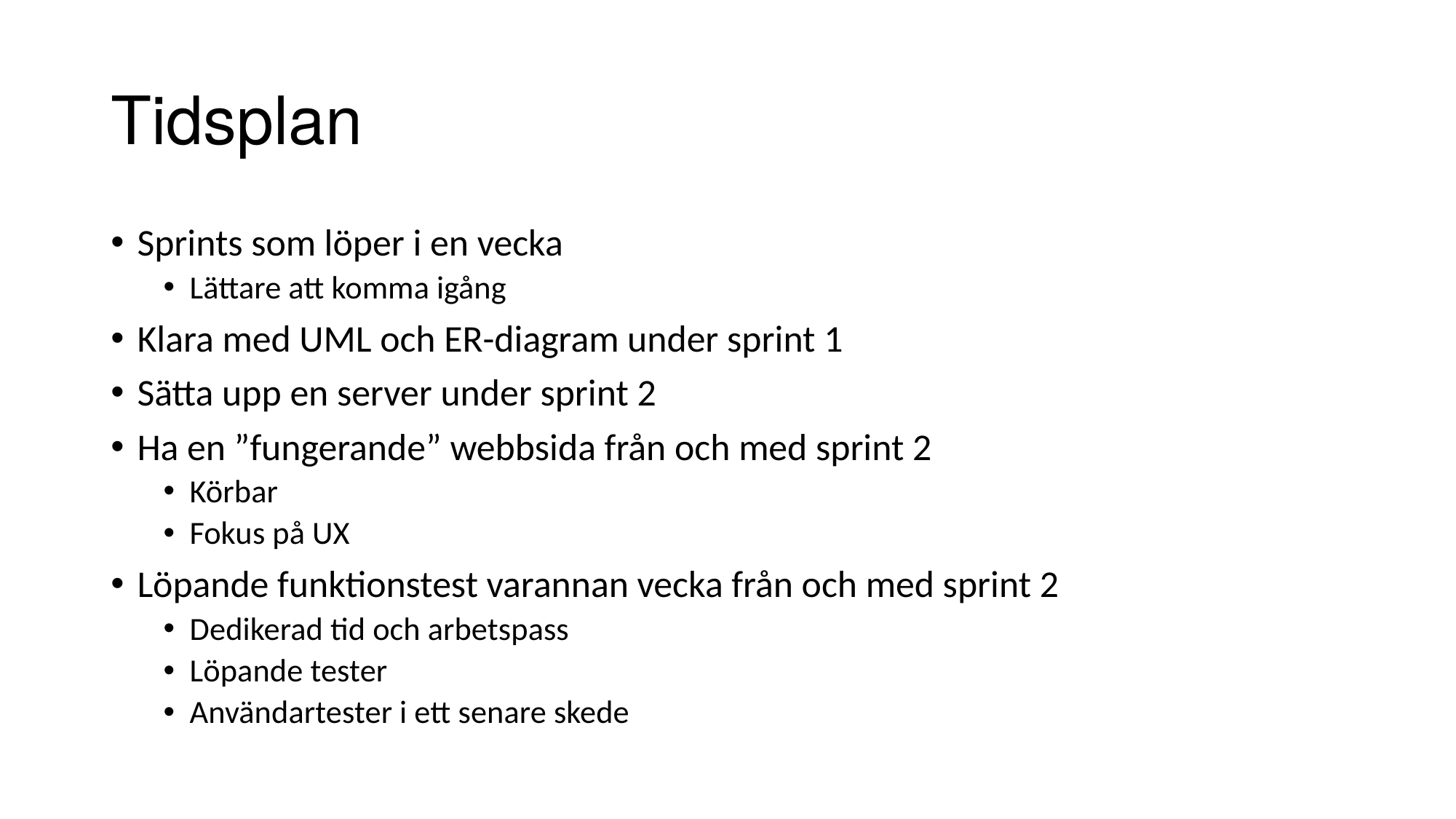

# Tidsplan
Sprints som löper i en vecka
Lättare att komma igång
Klara med UML och ER-diagram under sprint 1
Sätta upp en server under sprint 2
Ha en ”fungerande” webbsida från och med sprint 2
Körbar
Fokus på UX
Löpande funktionstest varannan vecka från och med sprint 2
Dedikerad tid och arbetspass
Löpande tester
Användartester i ett senare skede